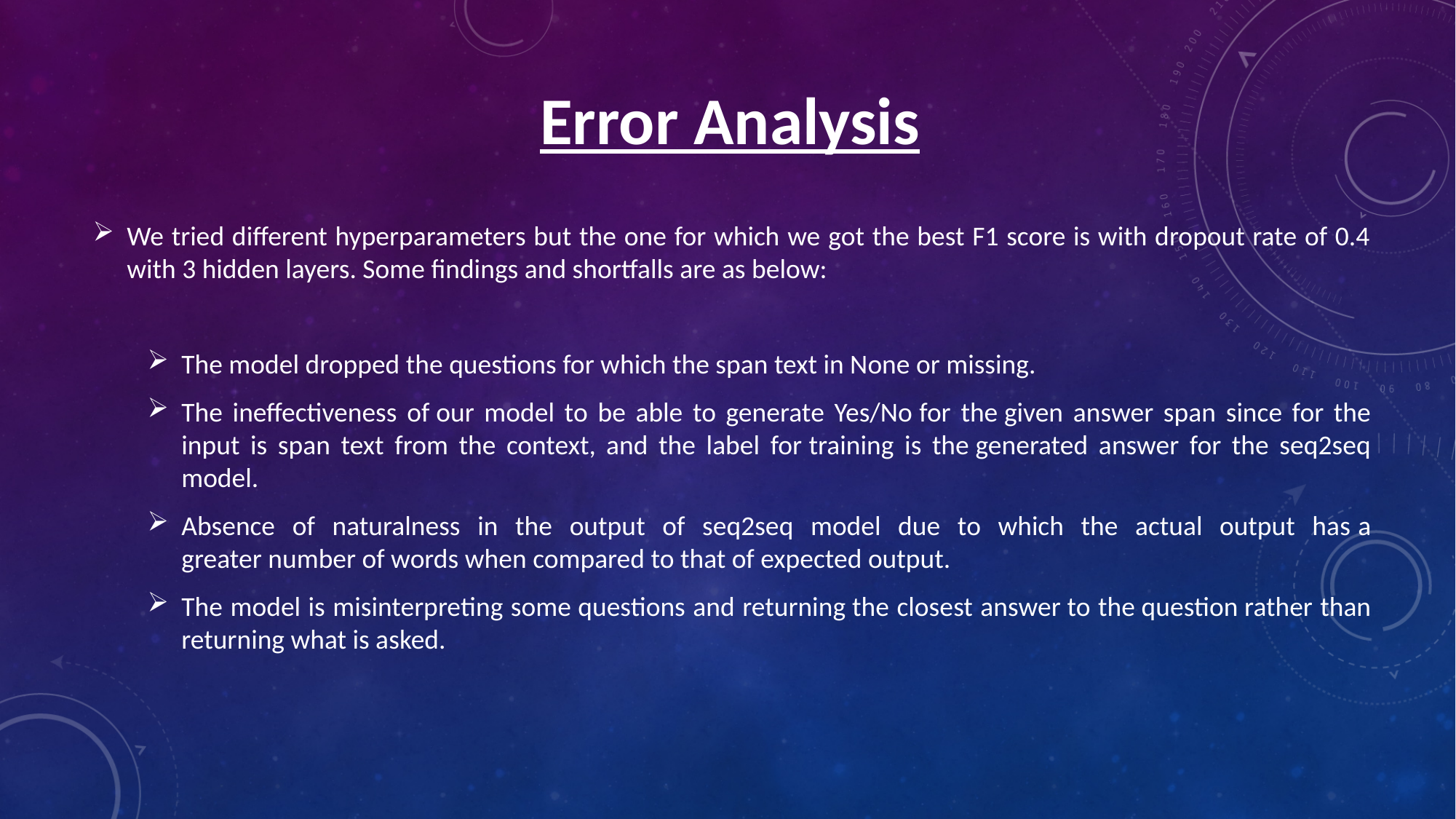

Error Analysis

We tried different hyperparameters but the one for which we got the best F1 score is with dropout rate of 0.4 with 3 hidden layers. Some findings and shortfalls are as below:

The model dropped the questions for which the span text in None or missing.
The ineffectiveness of our model to be able to generate Yes/No for the given answer span since for the input is span text from the context, and the label for training is the generated answer for the seq2seq model.
Absence of naturalness in the output of seq2seq model due to which the actual output has a greater number of words when compared to that of expected output.
The model is misinterpreting some questions and returning the closest answer to the question rather than returning what is asked.